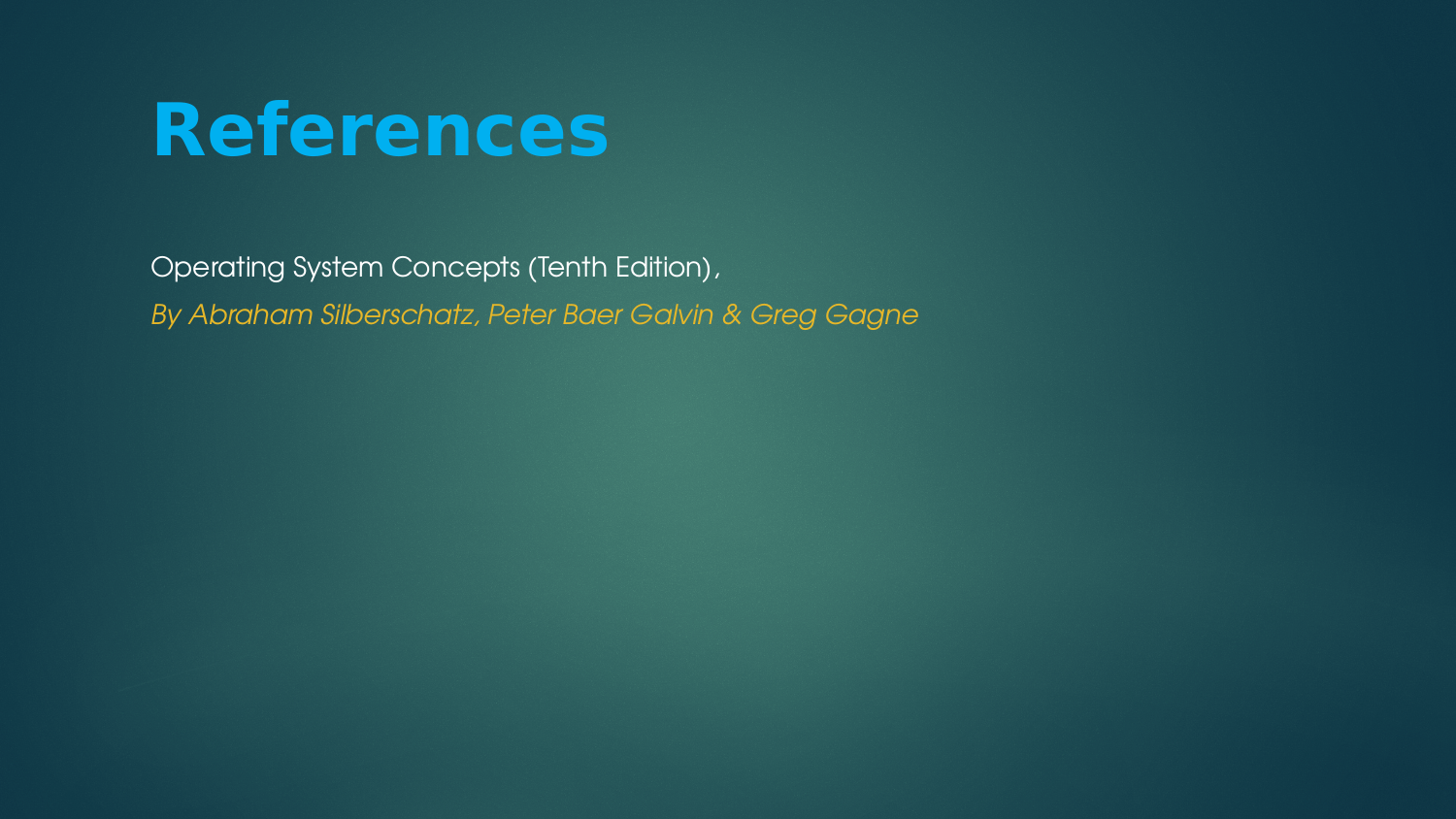

# References
Operating System Concepts (Tenth Edition),
By Abraham Silberschatz, Peter Baer Galvin & Greg Gagne